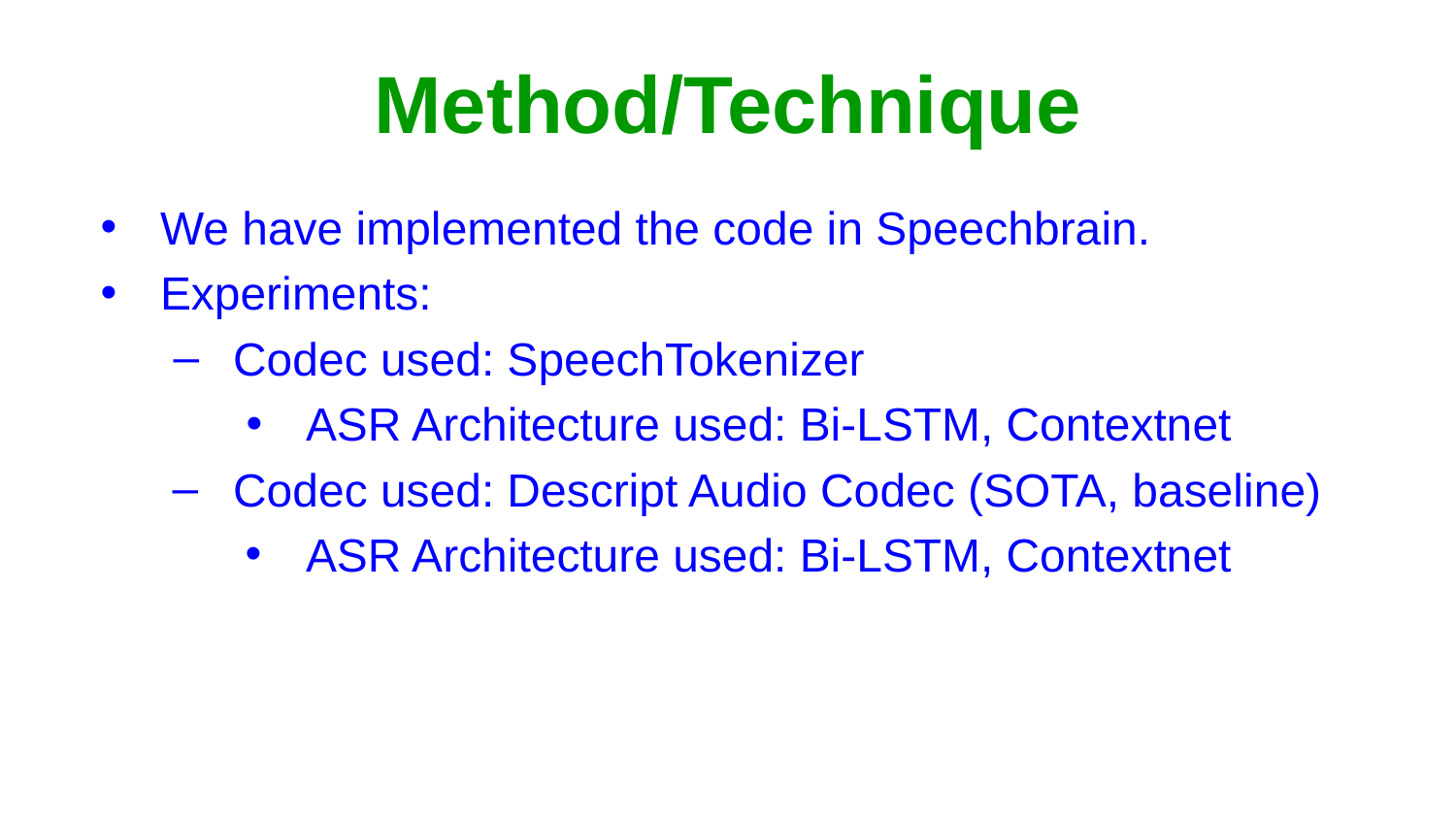

# Method/Technique
We have implemented the code in Speechbrain.
Experiments:
Codec used: SpeechTokenizer
ASR Architecture used: Bi-LSTM, Contextnet
Codec used: Descript Audio Codec (SOTA, baseline)
ASR Architecture used: Bi-LSTM, Contextnet